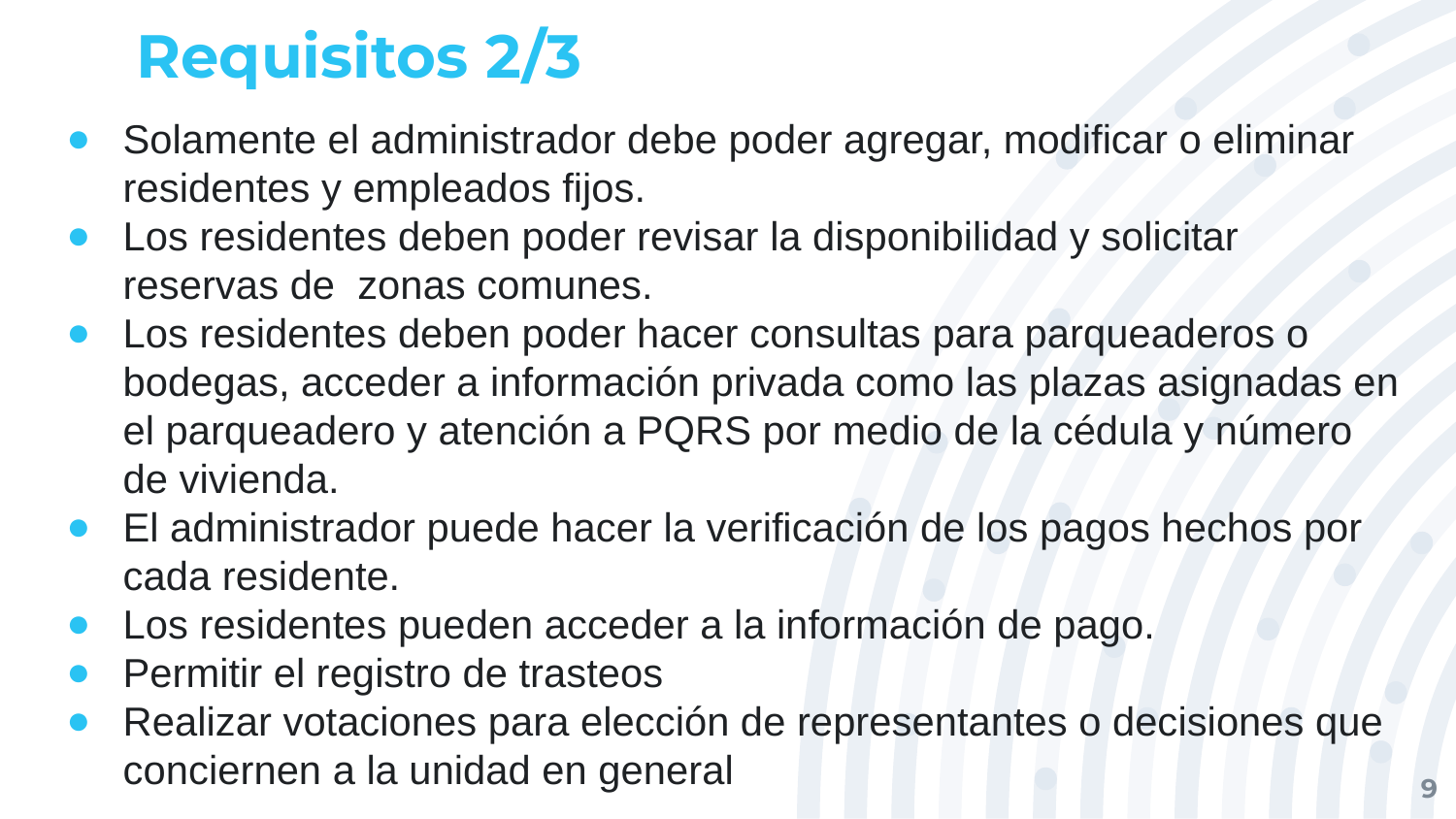

# Requisitos 2/3
Solamente el administrador debe poder agregar, modificar o eliminar residentes y empleados fijos.
Los residentes deben poder revisar la disponibilidad y solicitar reservas de  zonas comunes.
Los residentes deben poder hacer consultas para parqueaderos o bodegas, acceder a información privada como las plazas asignadas en el parqueadero y atención a PQRS por medio de la cédula y número de vivienda.
El administrador puede hacer la verificación de los pagos hechos por cada residente.
Los residentes pueden acceder a la información de pago.
Permitir el registro de trasteos
Realizar votaciones para elección de representantes o decisiones que conciernen a la unidad en general

9